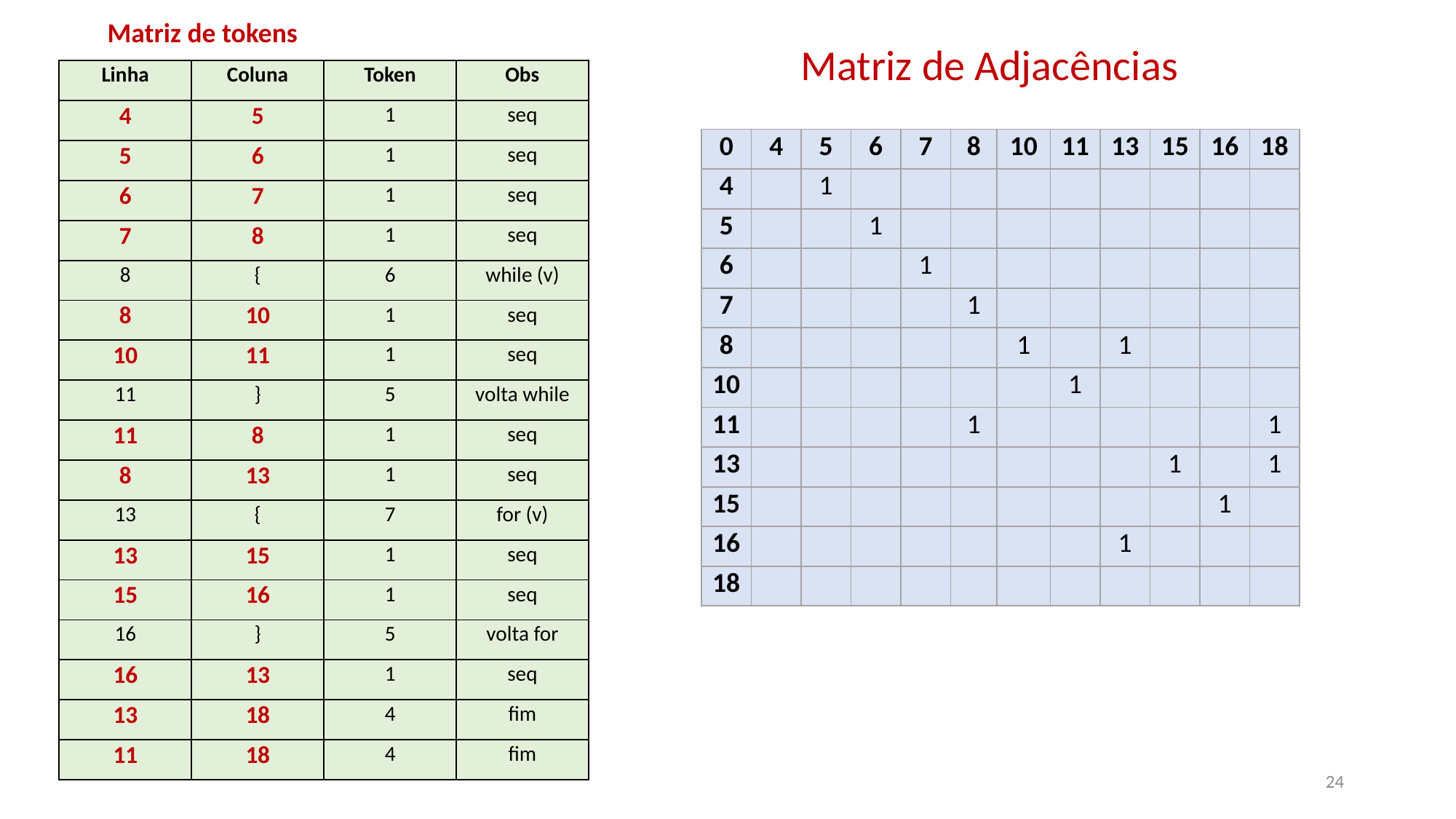

Matriz de tokens
Matriz de Adjacências
| Linha | Coluna | Token | Obs |
| --- | --- | --- | --- |
| 4 | 5 | 1 | seq |
| 5 | 6 | 1 | seq |
| 6 | 7 | 1 | seq |
| 7 | 8 | 1 | seq |
| 8 | { | 6 | while (v) |
| 8 | 10 | 1 | seq |
| 10 | 11 | 1 | seq |
| 11 | } | 5 | volta while |
| 11 | 8 | 1 | seq |
| 8 | 13 | 1 | seq |
| 13 | { | 7 | for (v) |
| 13 | 15 | 1 | seq |
| 15 | 16 | 1 | seq |
| 16 | } | 5 | volta for |
| 16 | 13 | 1 | seq |
| 13 | 18 | 4 | fim |
| 11 | 18 | 4 | fim |
| 0 | 4 | 5 | 6 | 7 | 8 | 10 | 11 | 13 | 15 | 16 | 18 |
| --- | --- | --- | --- | --- | --- | --- | --- | --- | --- | --- | --- |
| 4 |  | 1 |  |  |  |  |  |  |  |  |  |
| 5 |  |  | 1 |  |  |  |  |  |  |  |  |
| 6 |  |  |  | 1 |  |  |  |  |  |  |  |
| 7 |  |  |  |  | 1 |  |  |  |  |  |  |
| 8 |  |  |  |  |  | 1 |  | 1 |  |  |  |
| 10 |  |  |  |  |  |  | 1 |  |  |  |  |
| 11 |  |  |  |  | 1 |  |  |  |  |  | 1 |
| 13 |  |  |  |  |  |  |  |  | 1 |  | 1 |
| 15 |  |  |  |  |  |  |  |  |  | 1 |  |
| 16 |  |  |  |  |  |  |  | 1 |  |  |  |
| 18 |  |  |  |  |  |  |  |  |  |  |  |
24